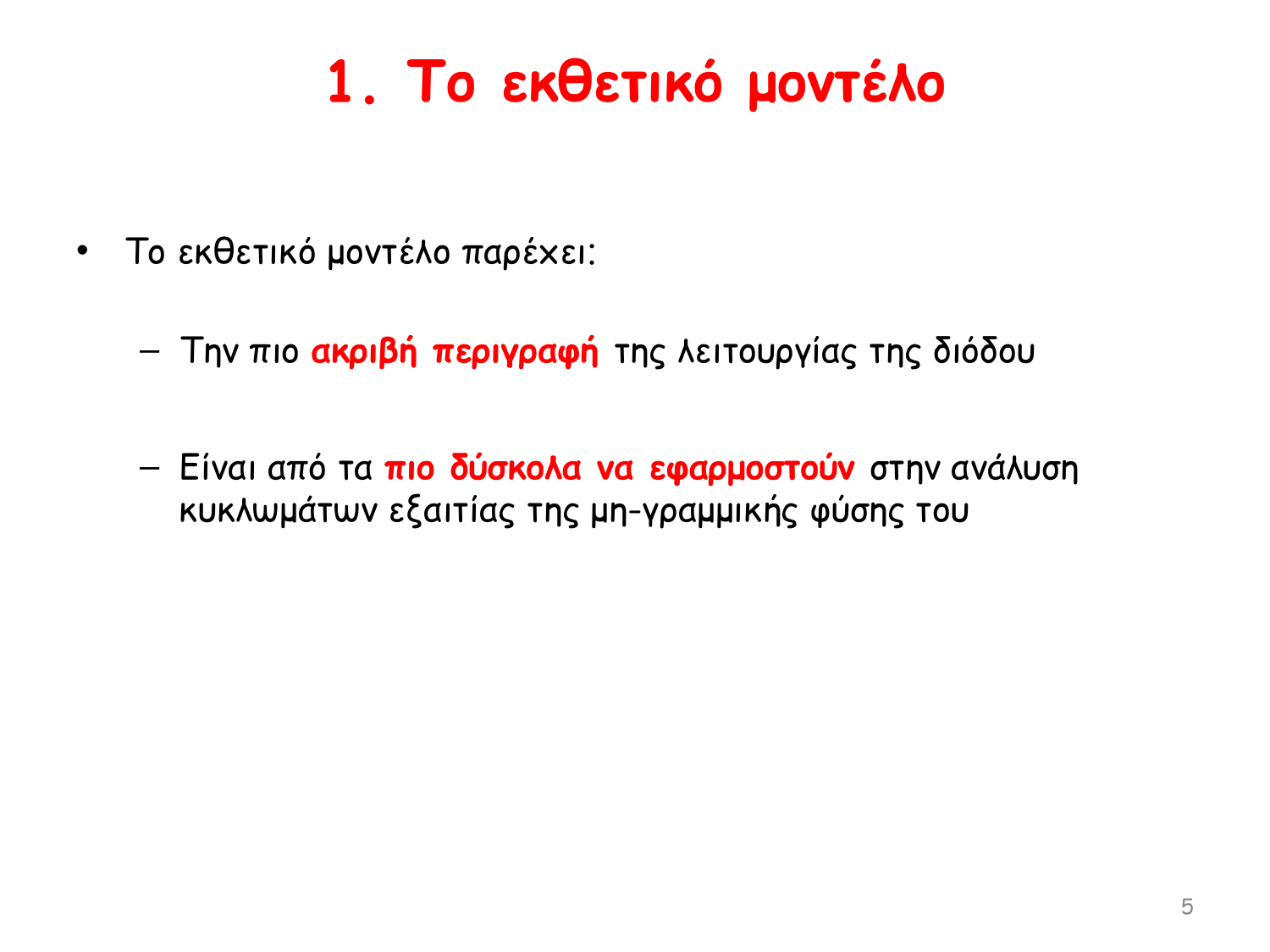

# 1. Το εκθετικό μοντέλο
Το εκθετικό μοντέλο παρέχει:

Την πιο ακριβή περιγραφή της λειτουργίας της διόδου

Είναι από τα πιο δύσκολα να εφαρμοστούν στην ανάλυση κυκλωμάτων εξαιτίας της μη-γραμμικής φύσης του
5